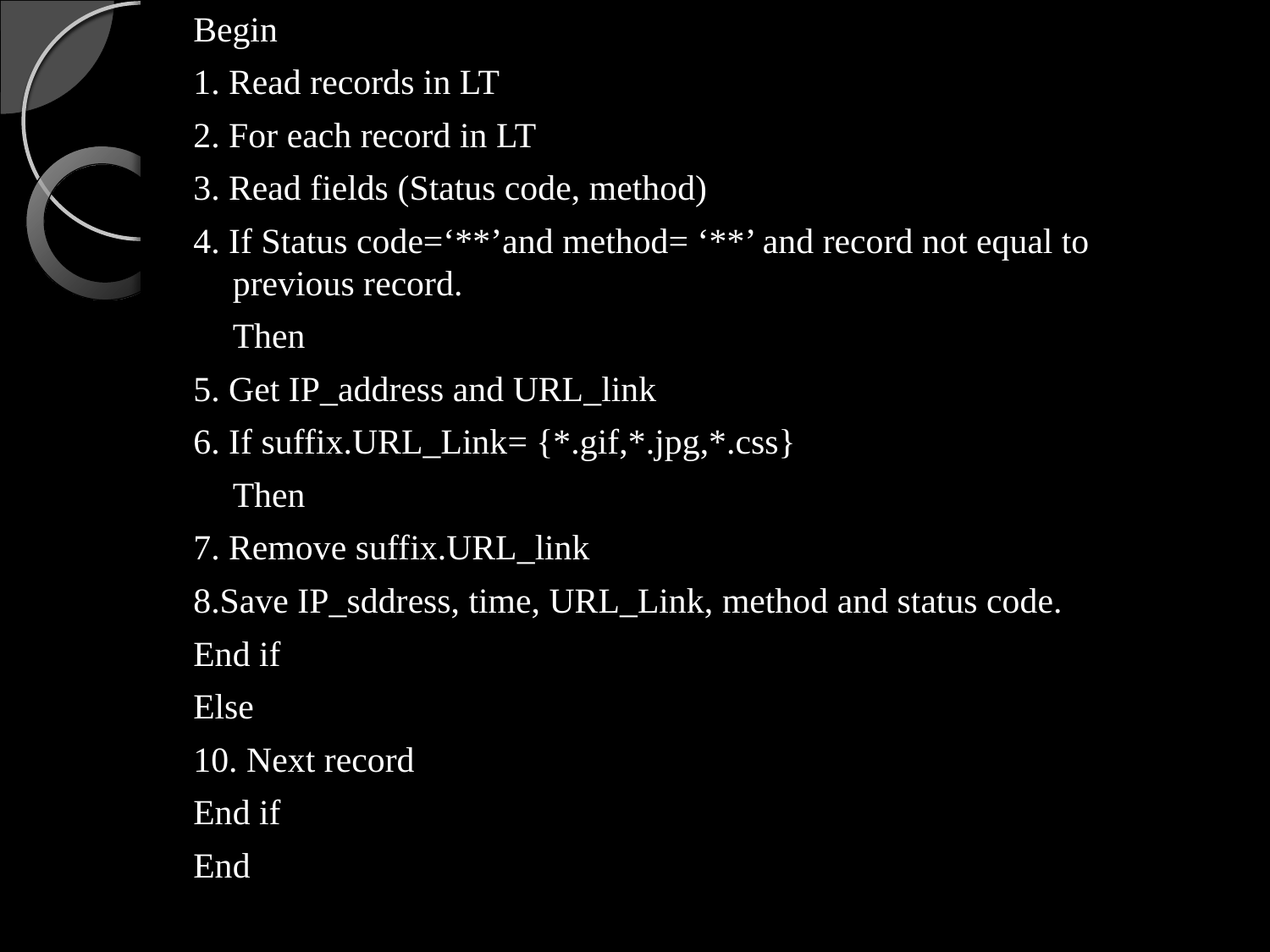

Begin
1. Read records in LT
2. For each record in LT
3. Read fields (Status code, method)
4. If Status code=‘**’and method= ‘**’ and record not equal to  previous record.
	Then
5. Get IP_address and URL_link
6. If suffix.URL_Link= {*.gif,*.jpg,*.css}
	Then
7. Remove suffix.URL_link
8.Save IP_sddress, time, URL_Link, method and status code.
End if
Else
10. Next record
End if
End